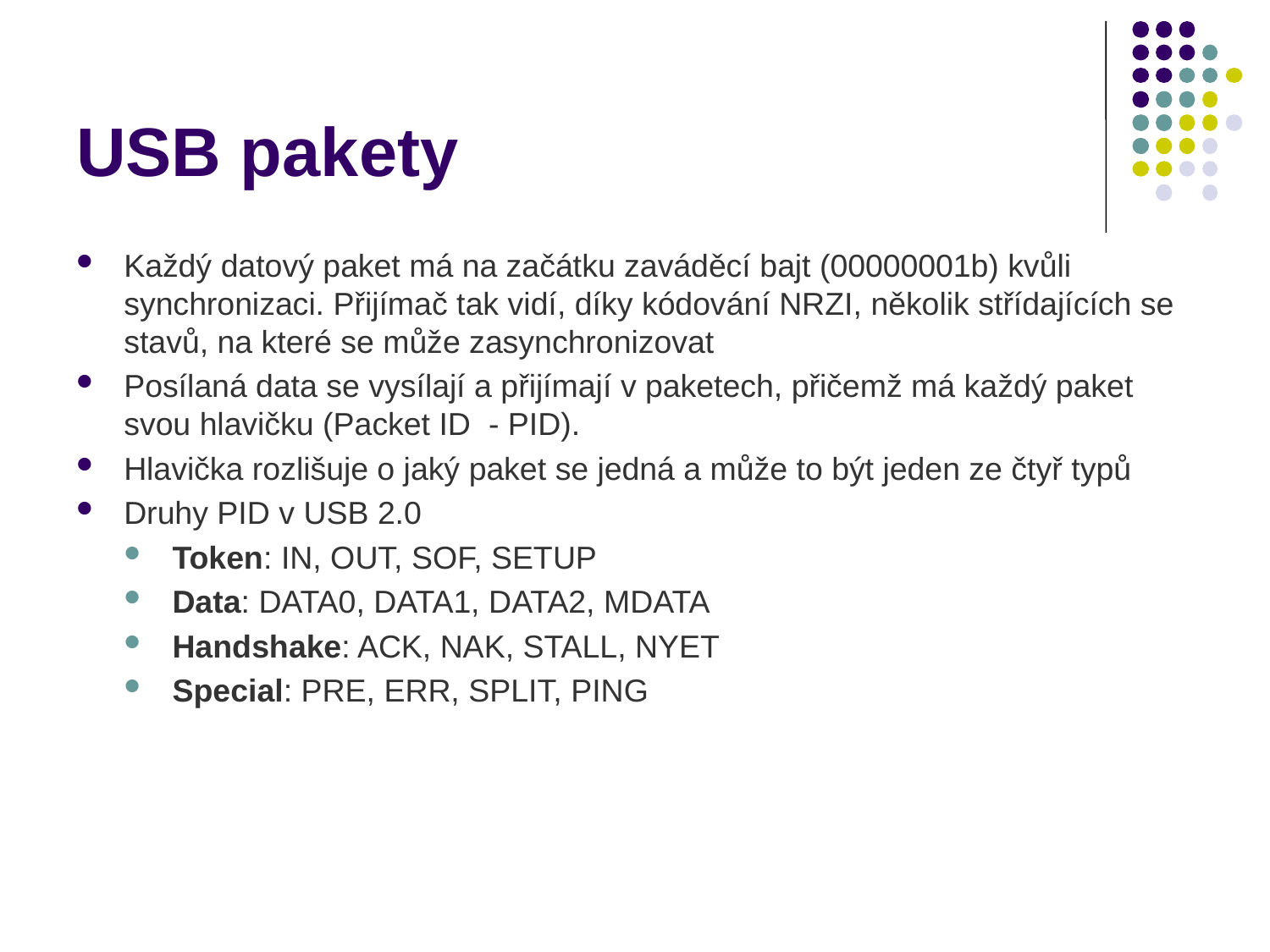

# USB pakety
Každý datový paket má na začátku zaváděcí bajt (00000001b) kvůli synchronizaci. Přijímač tak vidí, díky kódování NRZI, několik střídajících se stavů, na které se může zasynchronizovat
Posílaná data se vysílají a přijímají v paketech, přičemž má každý paket svou hlavičku (Packet ID  - PID).
Hlavička rozlišuje o jaký paket se jedná a může to být jeden ze čtyř typů
Druhy PID v USB 2.0
Token: IN, OUT, SOF, SETUP
Data: DATA0, DATA1, DATA2, MDATA
Handshake: ACK, NAK, STALL, NYET
Special: PRE, ERR, SPLIT, PING